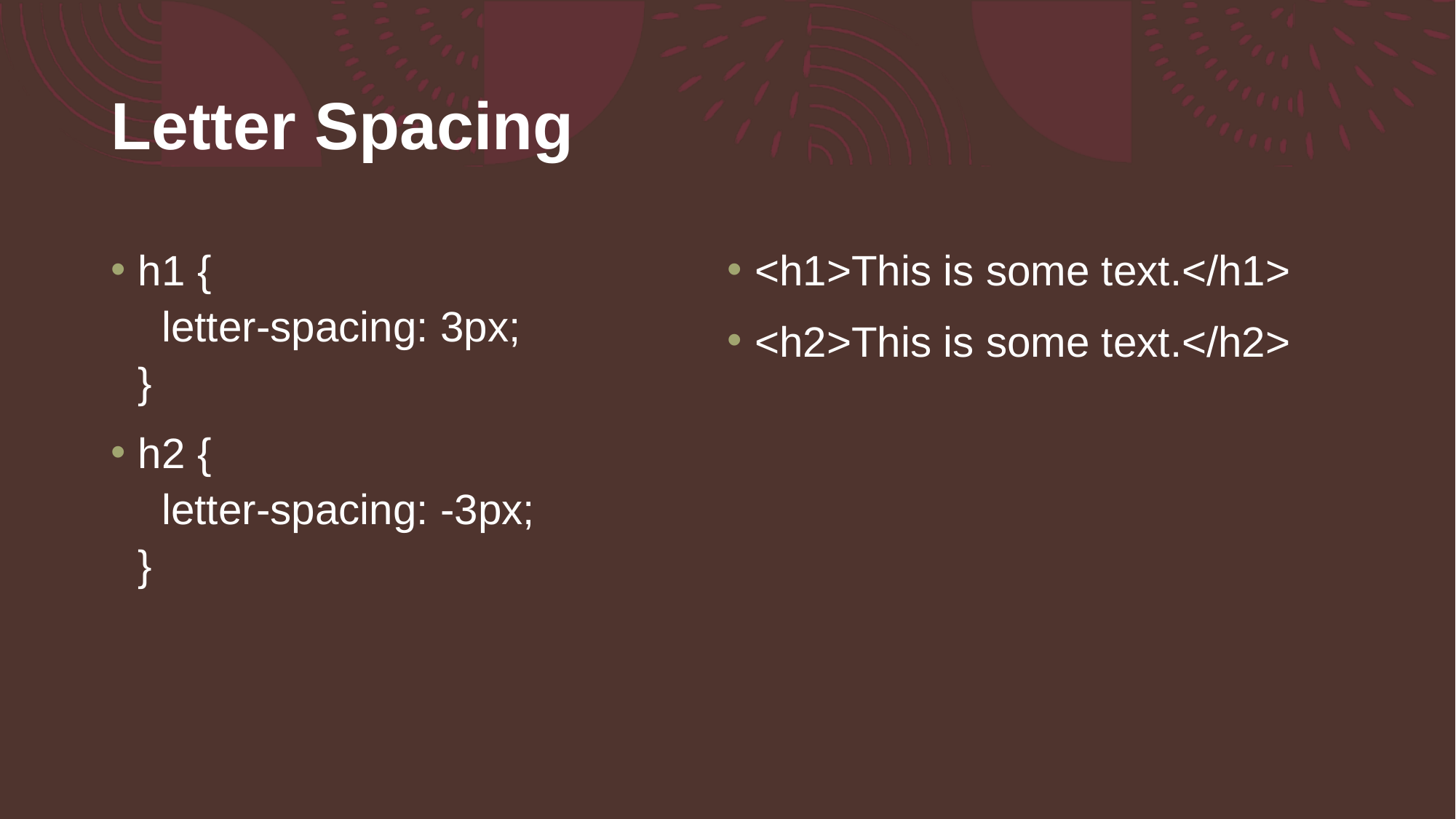

# Letter Spacing
h1 {
  letter-spacing: 3px;
}
h2 {
  letter-spacing: -3px;
}

<h1>This is some text.</h1>
<h2>This is some text.</h2>